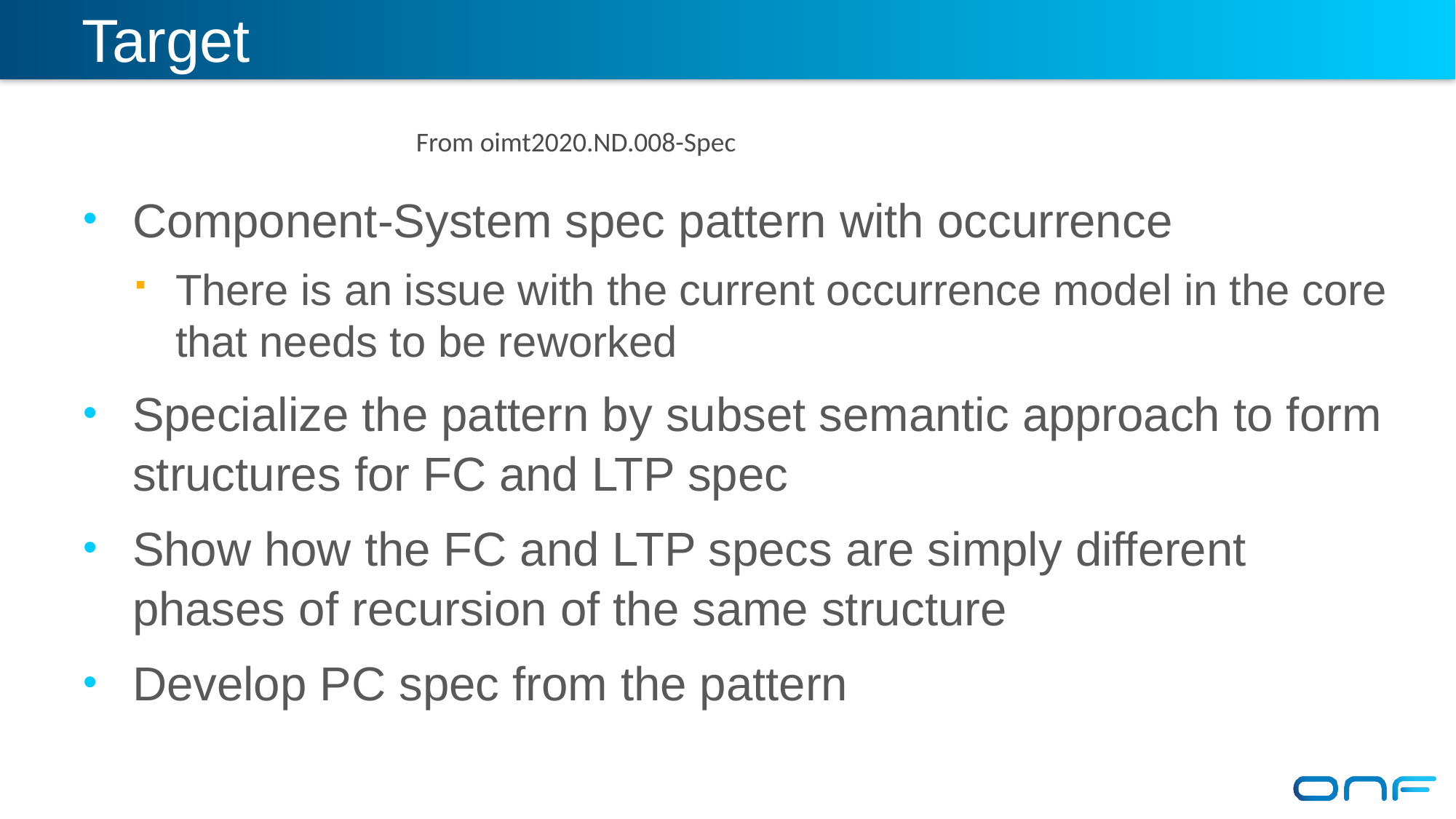

# Target
From oimt2020.ND.008-Spec
Component-System spec pattern with occurrence
There is an issue with the current occurrence model in the core that needs to be reworked
Specialize the pattern by subset semantic approach to form structures for FC and LTP spec
Show how the FC and LTP specs are simply different phases of recursion of the same structure
Develop PC spec from the pattern